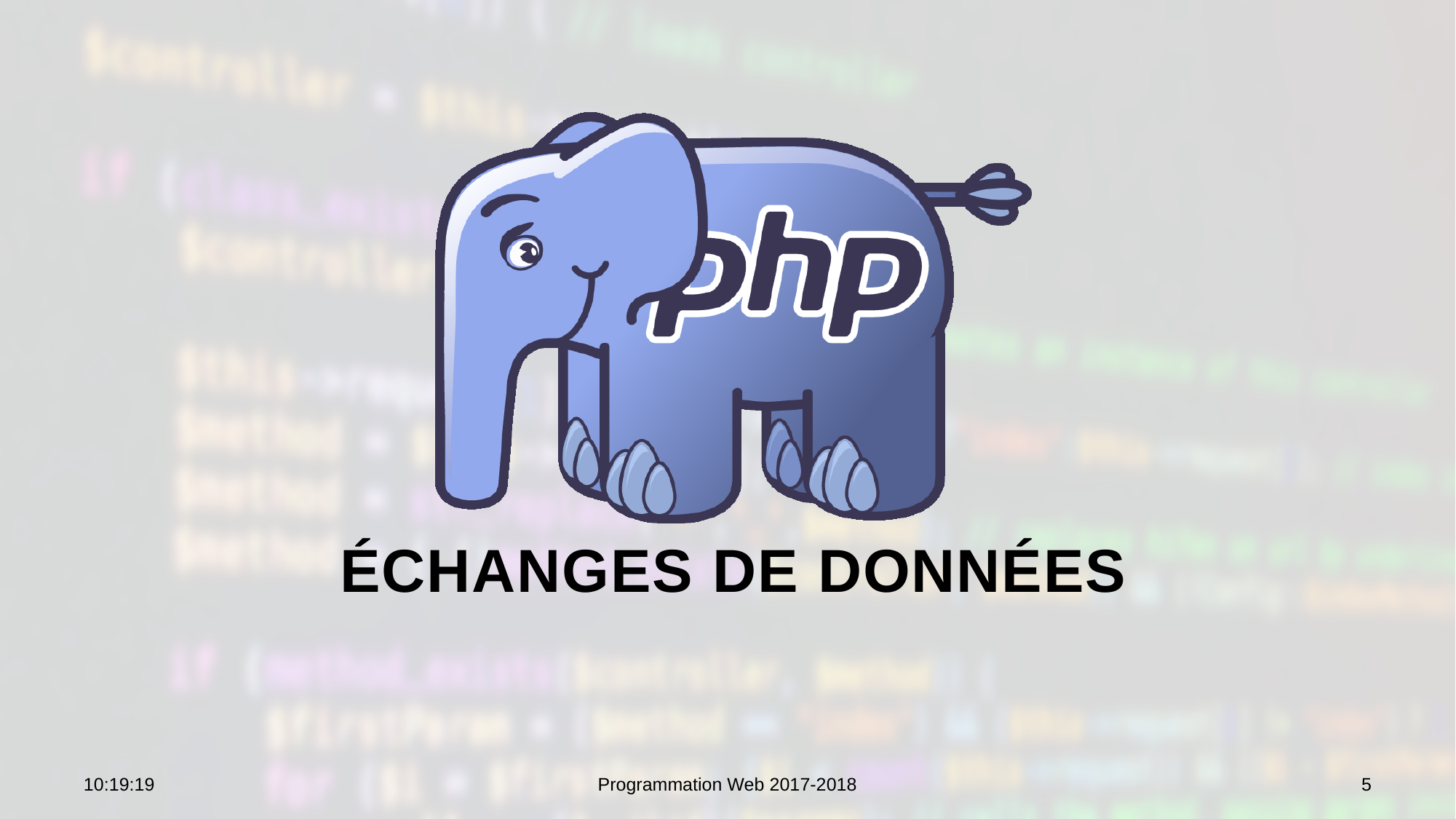

# Échanges de données
10:19:19
Programmation Web 2017-2018
5